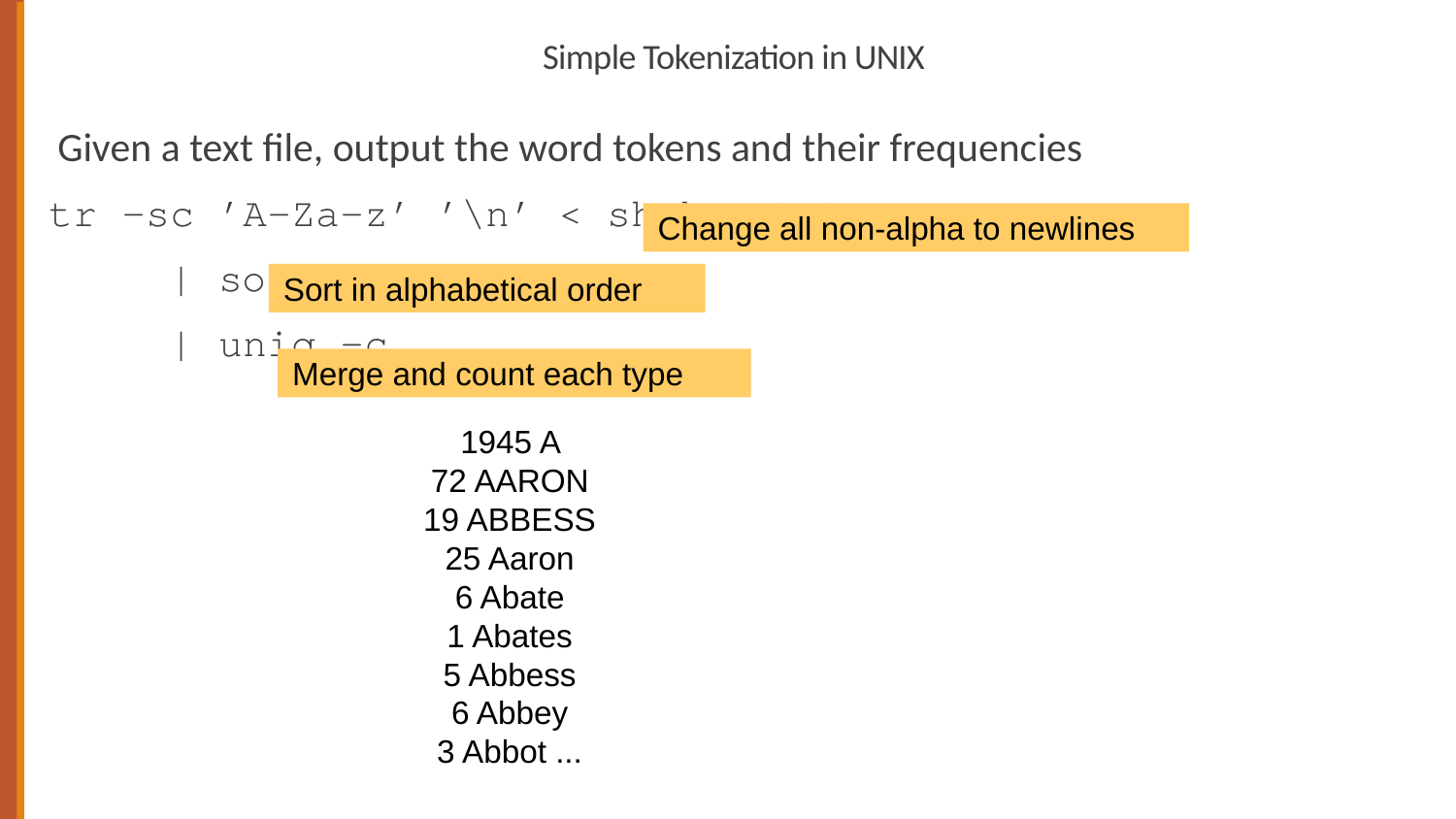

# Simple Tokenization in UNIX
Given a text file, output the word tokens and their frequencies
tr -sc ’A-Za-z’ ’\n’ < shakes.txt
     | sort
     | uniq –c

Change all non-alpha to newlines
Sort in alphabetical order
Merge and count each type
1945 A
72 AARON
19 ABBESS
25 Aaron
6 Abate
1 Abates
5 Abbess
6 Abbey
3 Abbot ...